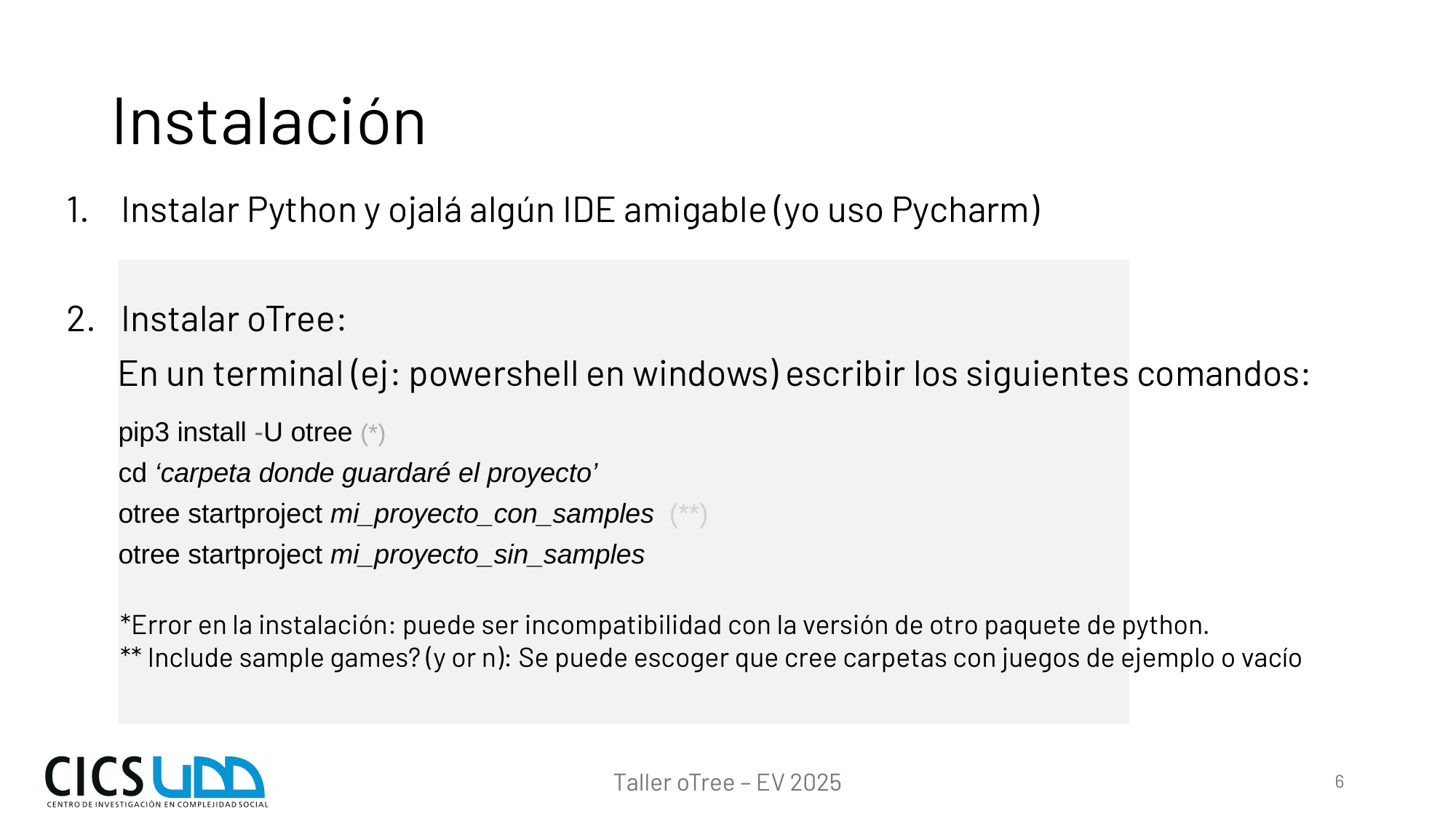

# Instalación
Instalar Python y ojalá algún IDE amigable (yo uso Pycharm)

Instalar oTree:
       En un terminal (ej: powershell en windows) escribir los siguientes comandos:
pip3 install -U otree (*)
cd ‘carpeta donde guardaré el proyecto’
otree startproject mi_proyecto_con_samples  (**)
otree startproject mi_proyecto_sin_samples
*Error en la instalación: puede ser incompatibilidad con la versión de otro paquete de python.
** Include sample games? (y or n): Se puede escoger que cree carpetas con juegos de ejemplo o vacío
Taller oTree – EV 2025
6